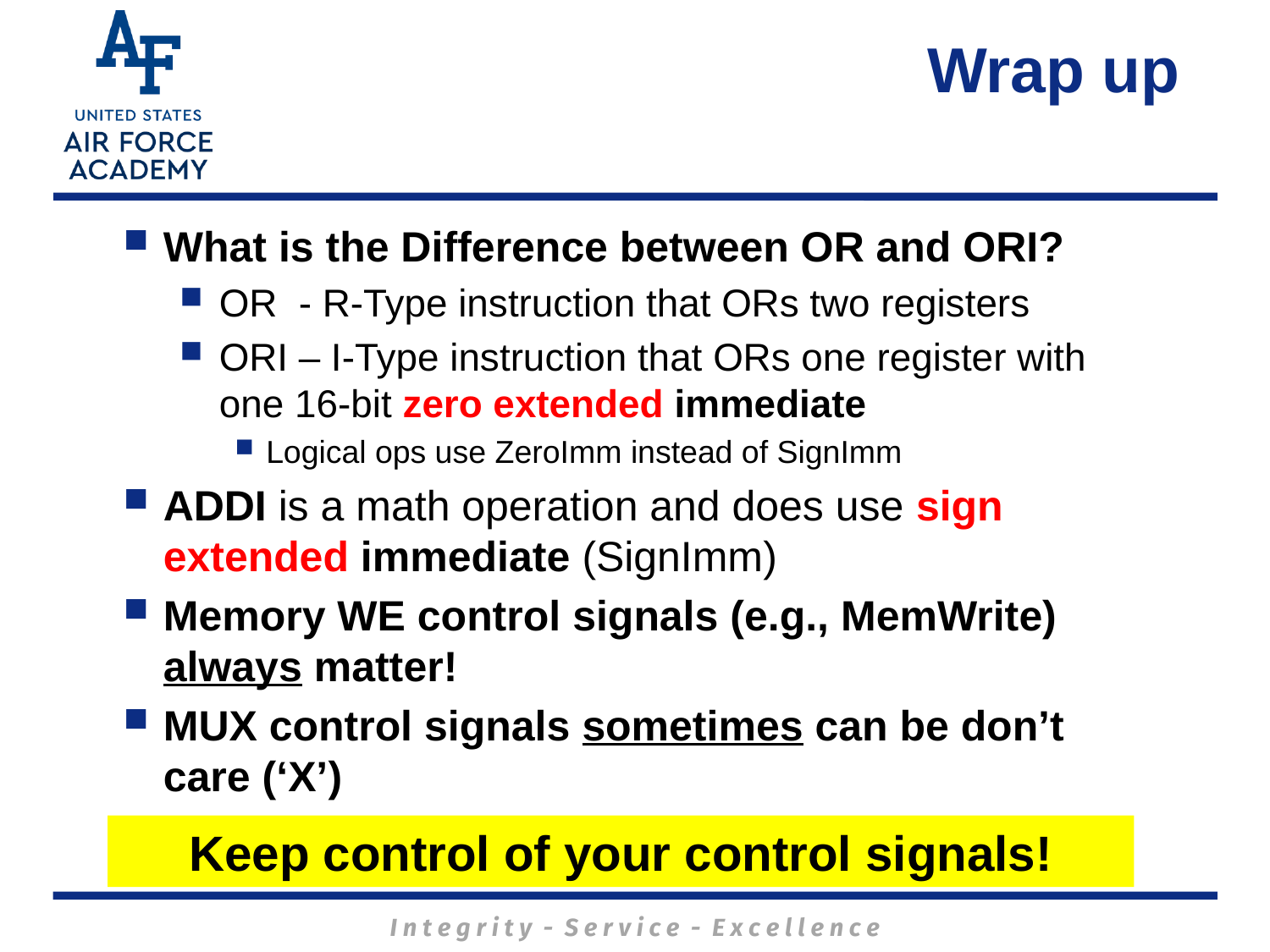

Wrap up
What is the Difference between OR and ORI?
OR  - R-Type instruction that ORs two registers
ORI – I-Type instruction that ORs one register with one 16-bit zero extended immediate
Logical ops use ZeroImm instead of SignImm
ADDI is a math operation and does use sign extended immediate (SignImm)
Memory WE control signals (e.g., MemWrite) always matter!
MUX control signals sometimes can be don’t care (‘X’)

Keep control of your control signals!